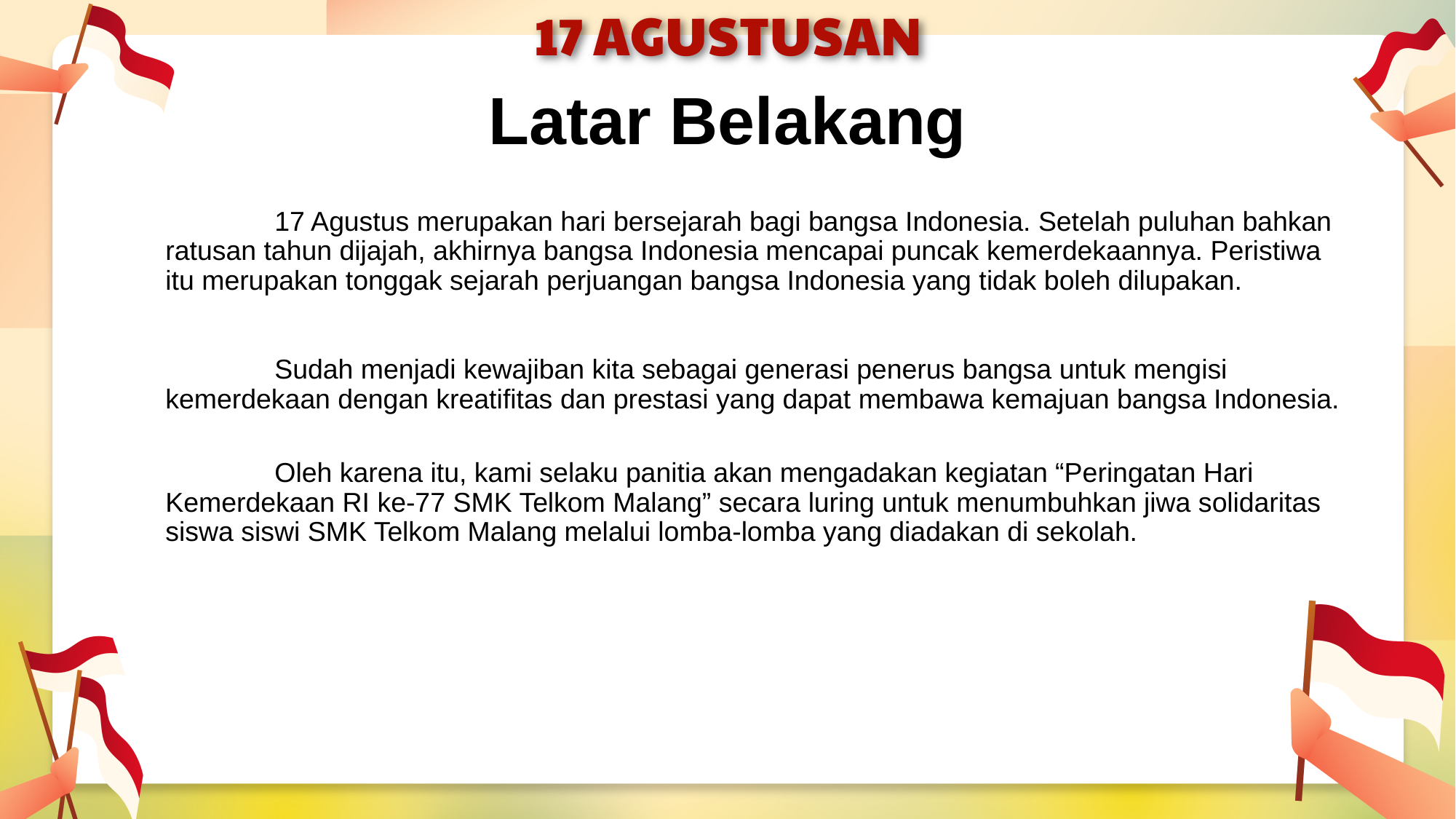

# Latar Belakang
	17 Agustus merupakan hari bersejarah bagi bangsa Indonesia. Setelah puluhan bahkan ratusan tahun dijajah, akhirnya bangsa Indonesia mencapai puncak kemerdekaannya. Peristiwa itu merupakan tonggak sejarah perjuangan bangsa Indonesia yang tidak boleh dilupakan.

	Sudah menjadi kewajiban kita sebagai generasi penerus bangsa untuk mengisi kemerdekaan dengan kreatifitas dan prestasi yang dapat membawa kemajuan bangsa Indonesia.
	Oleh karena itu, kami selaku panitia akan mengadakan kegiatan “Peringatan Hari Kemerdekaan RI ke-77 SMK Telkom Malang” secara luring untuk menumbuhkan jiwa solidaritas siswa siswi SMK Telkom Malang melalui lomba-lomba yang diadakan di sekolah.